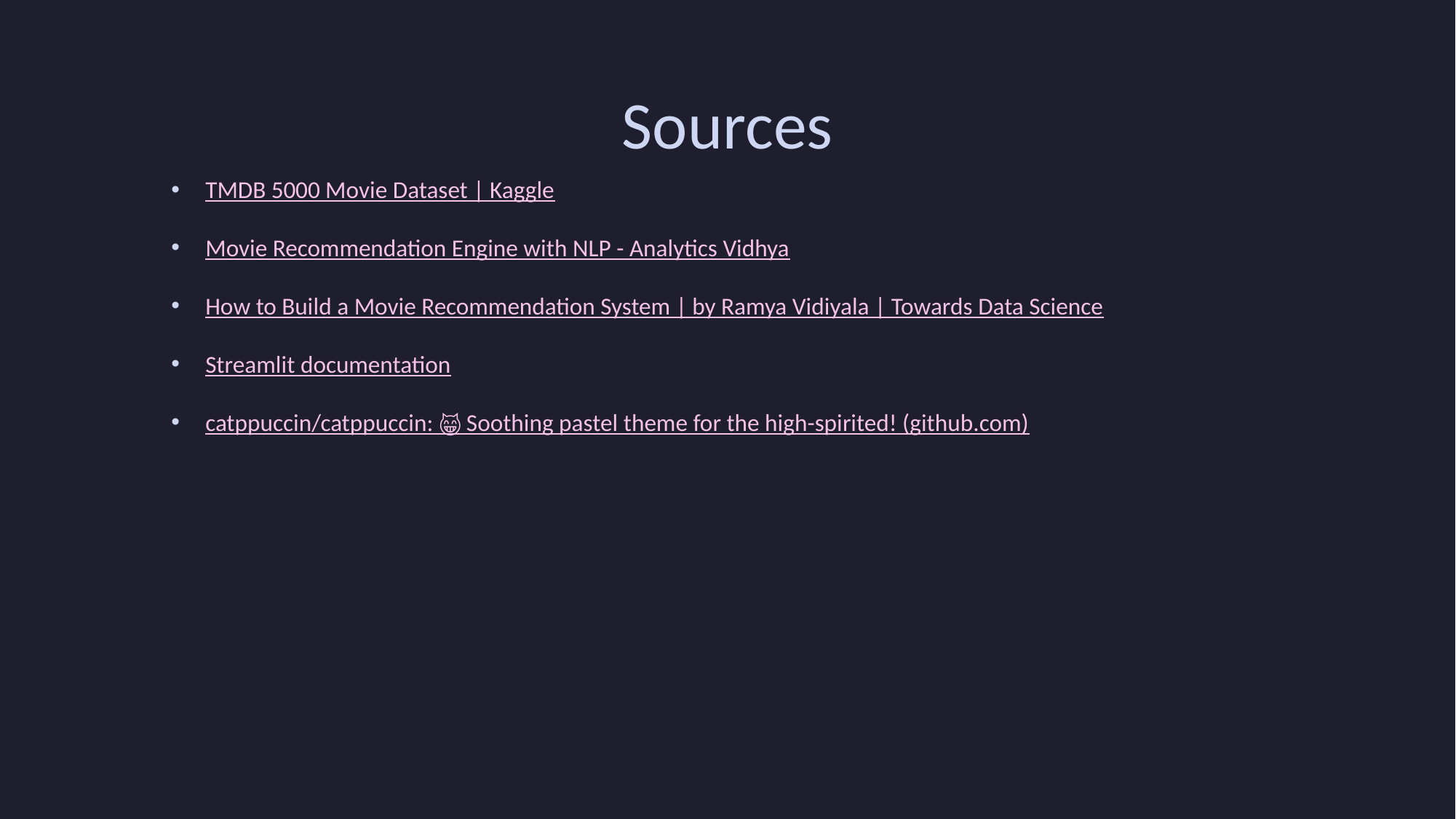

Sources
TMDB 5000 Movie Dataset | Kaggle

Movie Recommendation Engine with NLP - Analytics Vidhya

How to Build a Movie Recommendation System | by Ramya Vidiyala | Towards Data Science

Streamlit documentation

catppuccin/catppuccin: 😸 Soothing pastel theme for the high-spirited! (github.com)